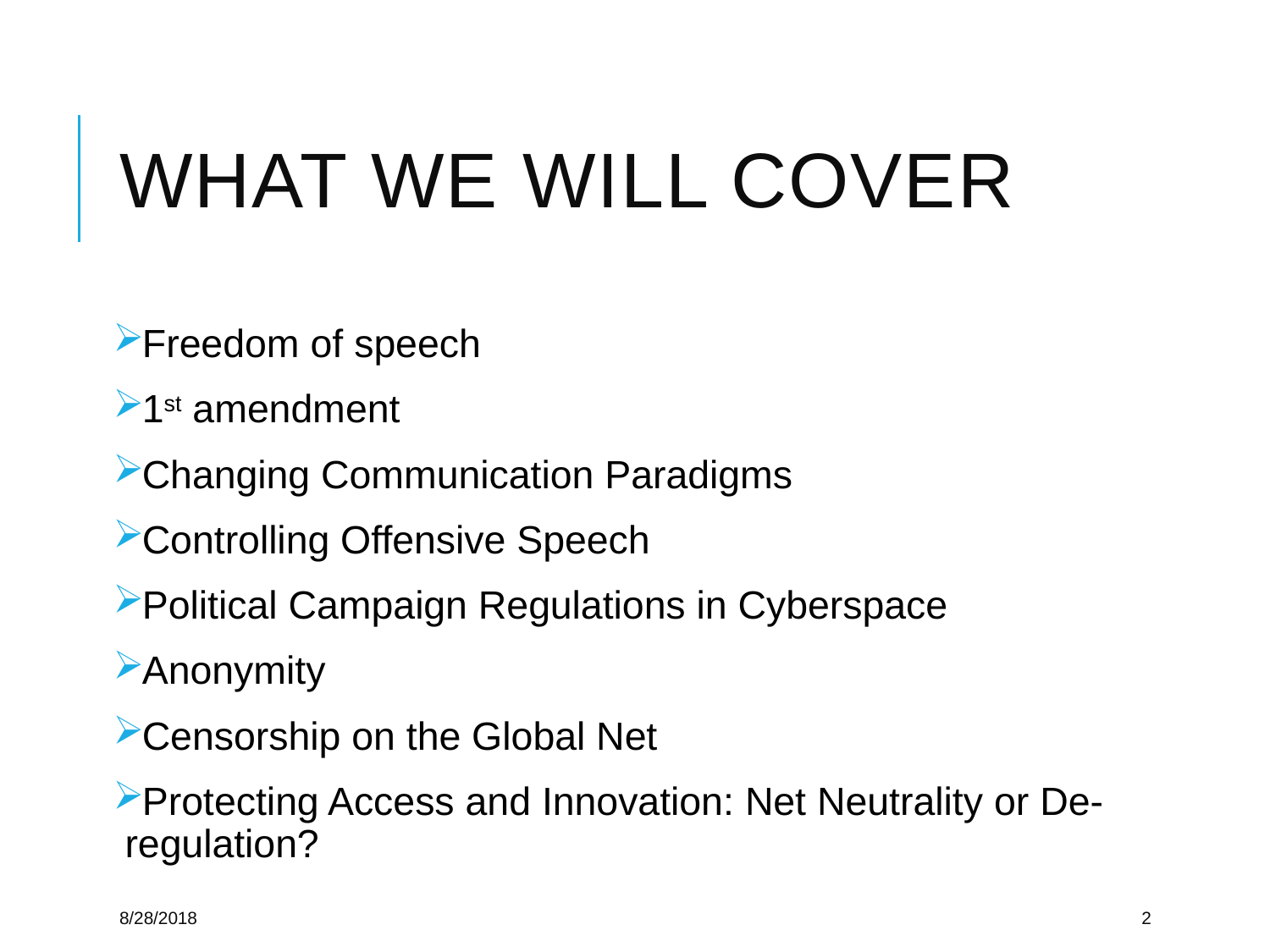

# What We Will Cover
Freedom of speech
1st amendment
Changing Communication Paradigms
Controlling Offensive Speech
Political Campaign Regulations in Cyberspace
Anonymity
Censorship on the Global Net
Protecting Access and Innovation: Net Neutrality or De-regulation?
8/28/2018
2